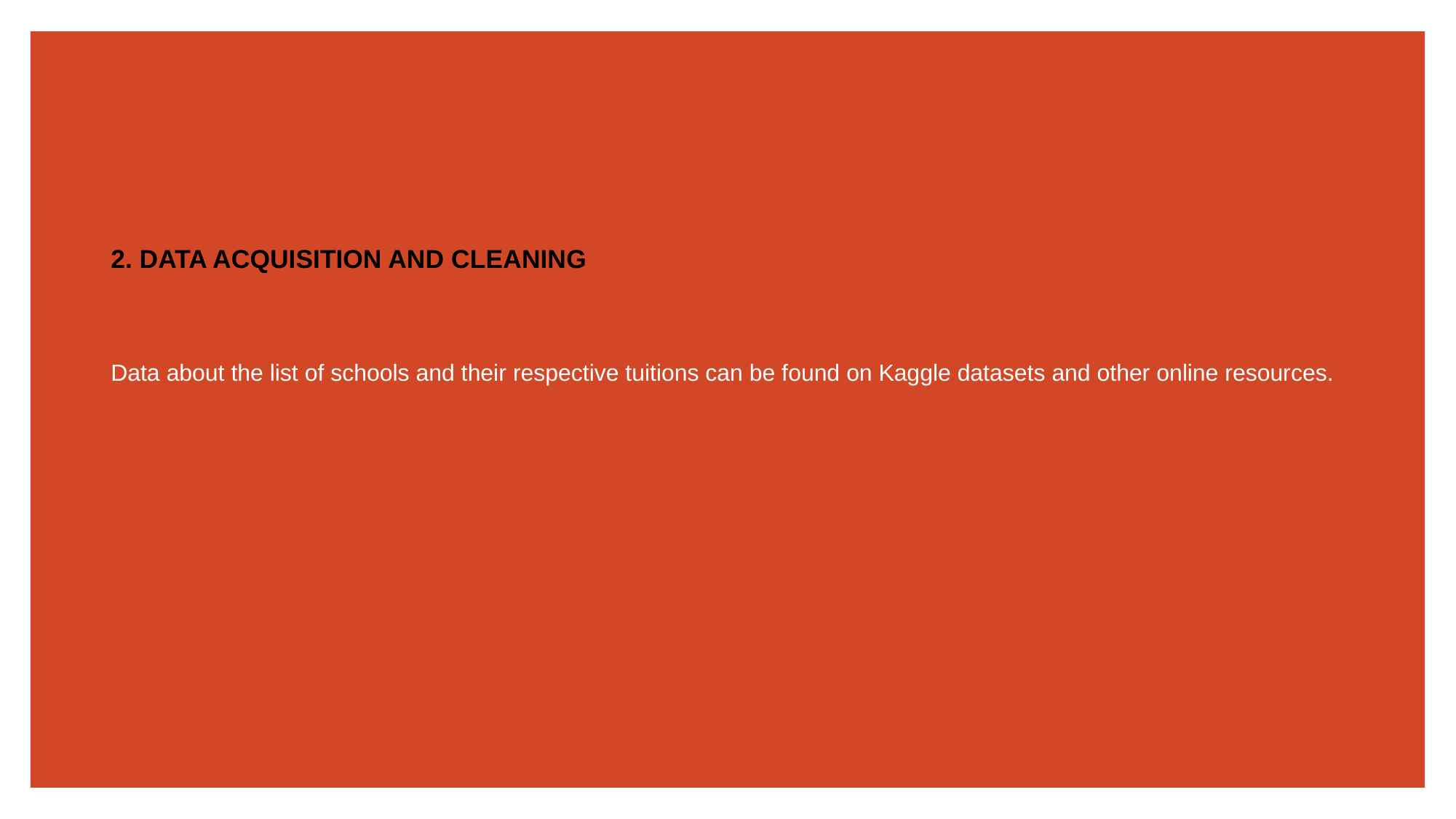

# 2. DATA ACQUISITION AND CLEANING Data about the list of schools and their respective tuitions can be found on Kaggle datasets and other online resources.